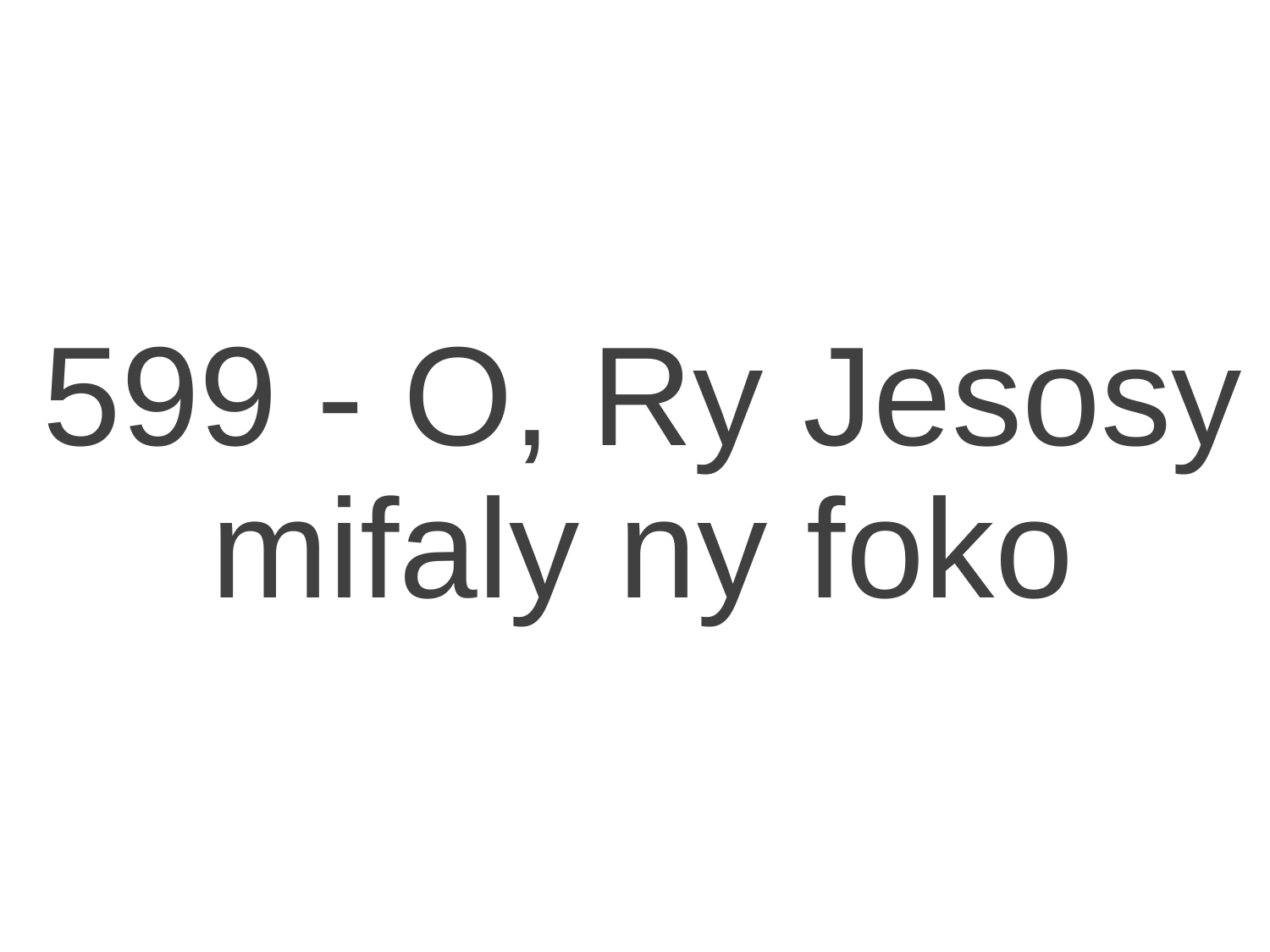

599 - O, Ry Jesosy mifaly ny foko